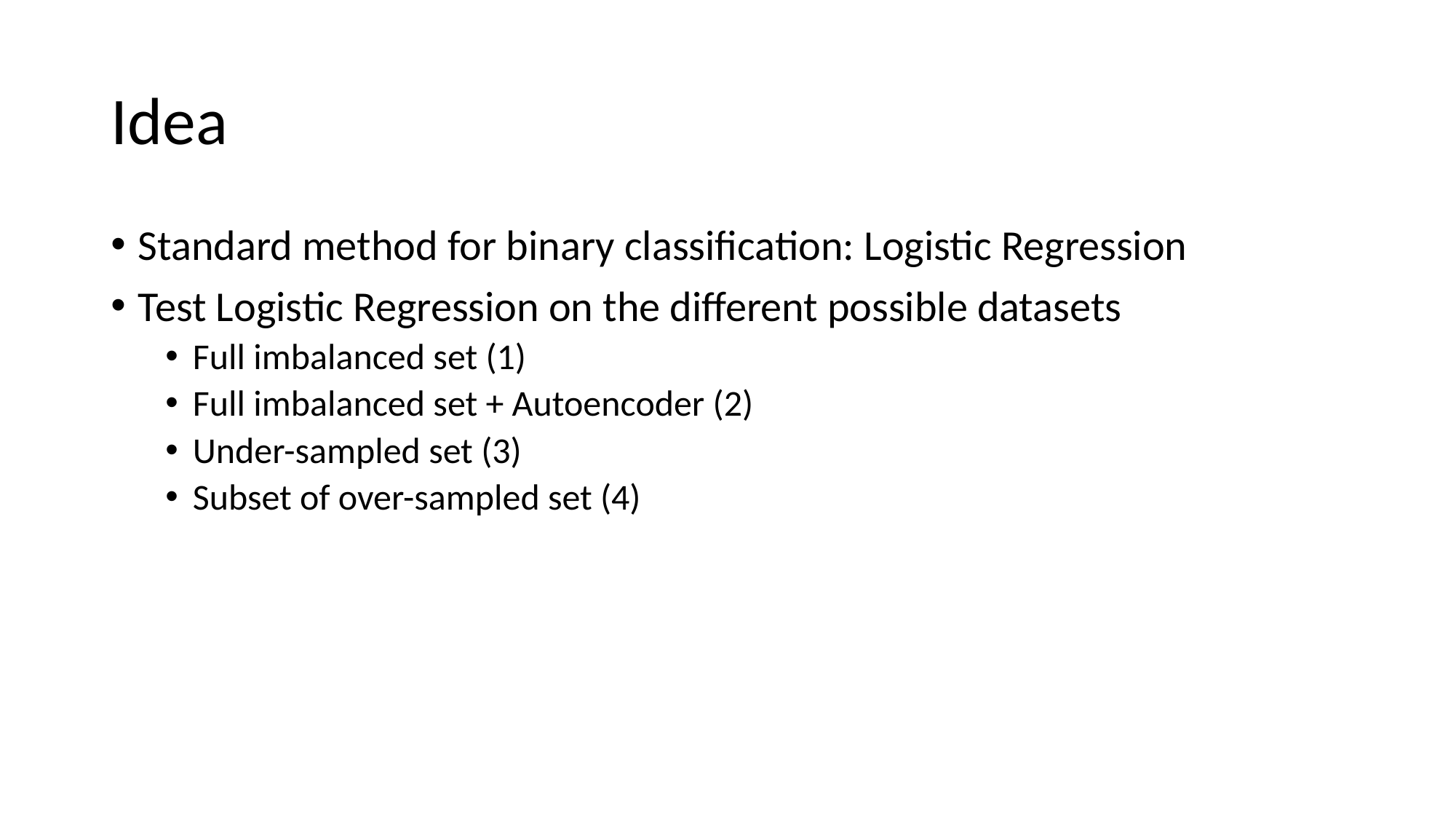

# Idea
Standard method for binary classification: Logistic Regression
Test Logistic Regression on the different possible datasets
Full imbalanced set (1)
Full imbalanced set + Autoencoder (2)
Under-sampled set (3)
Subset of over-sampled set (4)